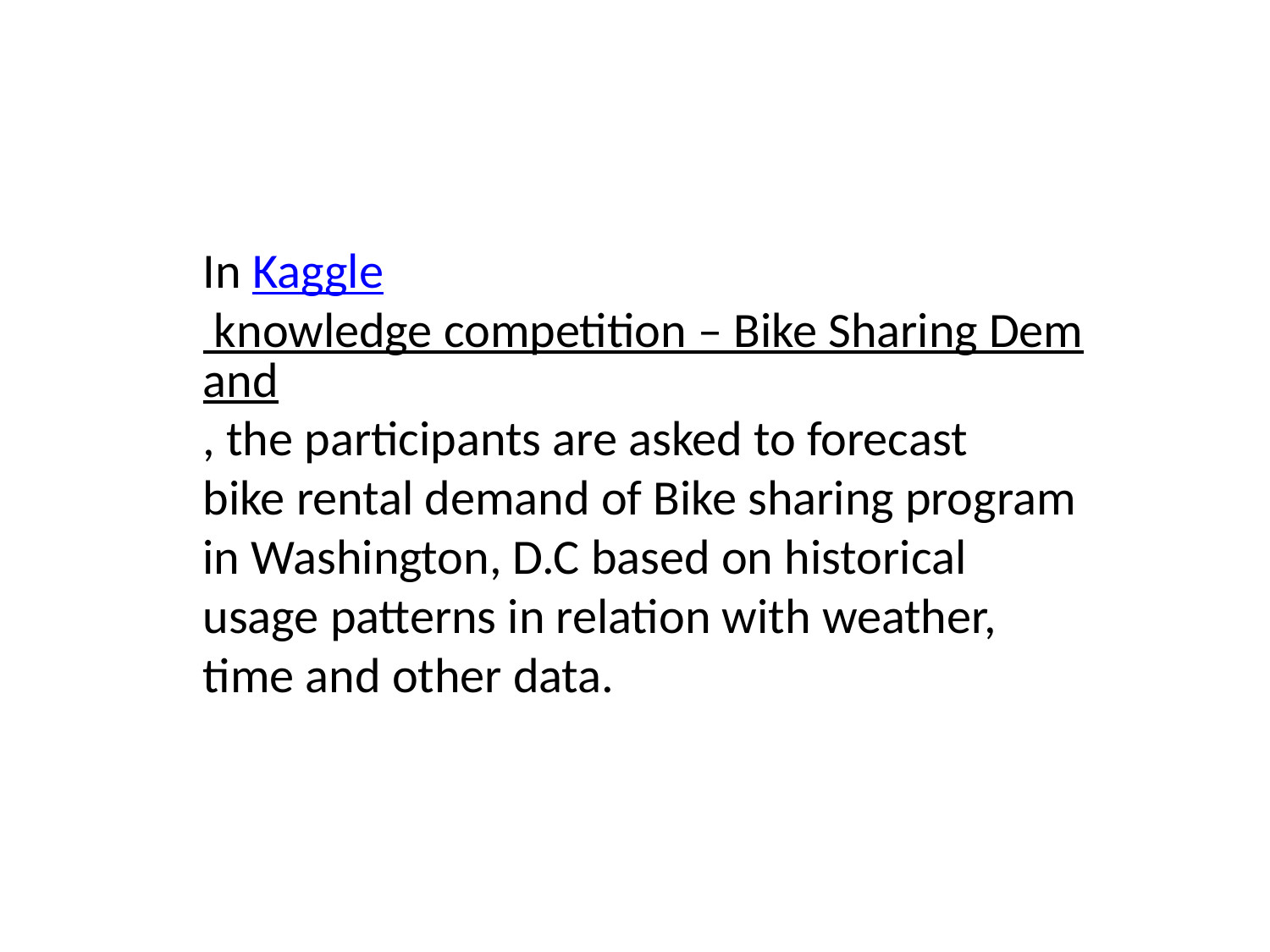

In Kaggle knowledge competition – Bike Sharing Demand, the participants are asked to forecast bike rental demand of Bike sharing program in Washington, D.C based on historical usage patterns in relation with weather, time and other data.